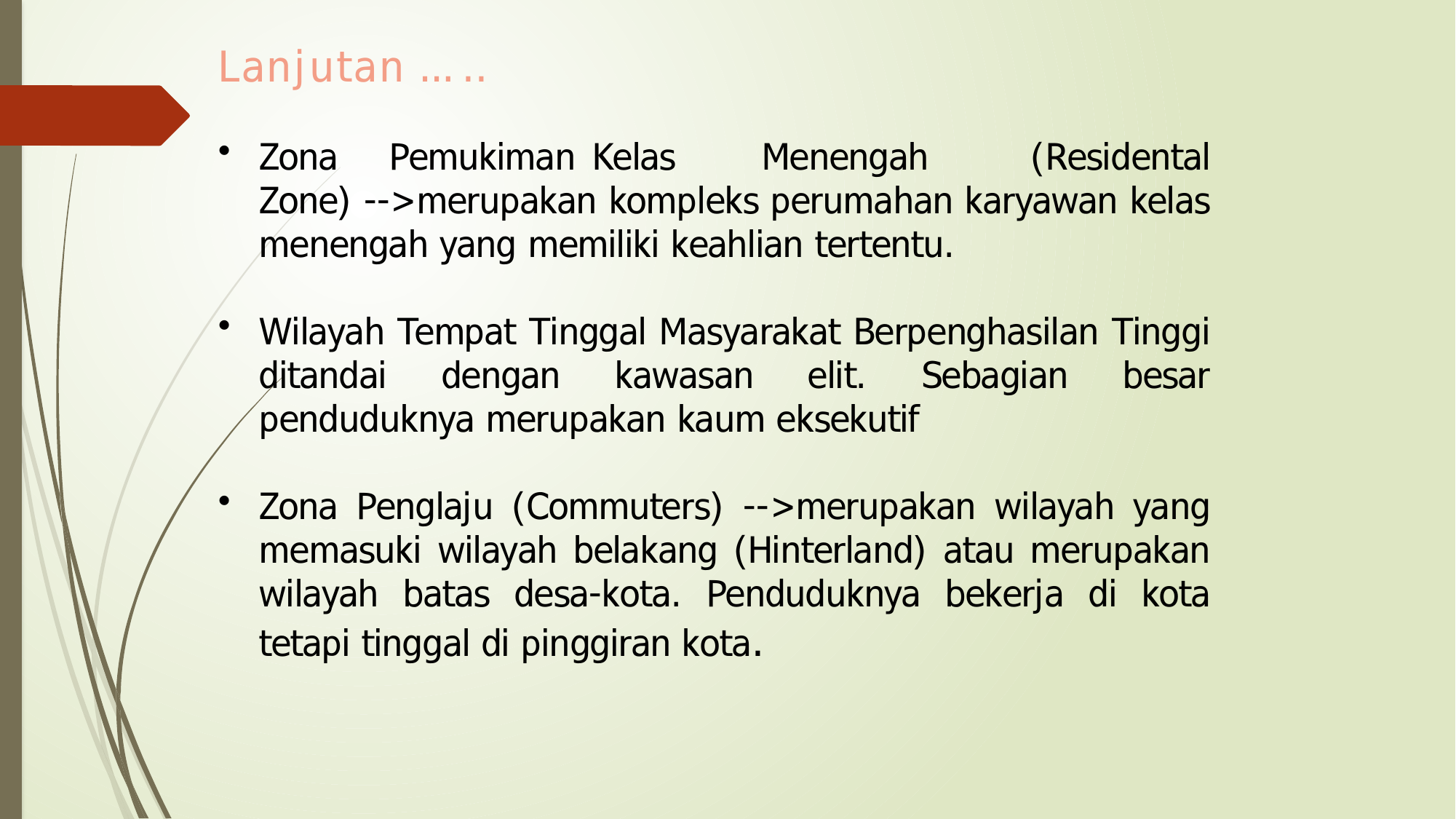

Lanjutan …..
Zona   Pemukiman Kelas     Menengah      (Residental Zone) -->merupakan kompleks perumahan karyawan kelas menengah yang memiliki keahlian tertentu.

Wilayah Tempat Tinggal Masyarakat Berpenghasilan Tinggi ditandai dengan kawasan elit. Sebagian besar penduduknya merupakan kaum eksekutif

Zona Penglaju (Commuters) -->merupakan wilayah yang memasuki wilayah belakang (Hinterland) atau merupakan wilayah batas desa-kota. Penduduknya bekerja di kota tetapi tinggal di pinggiran kota.